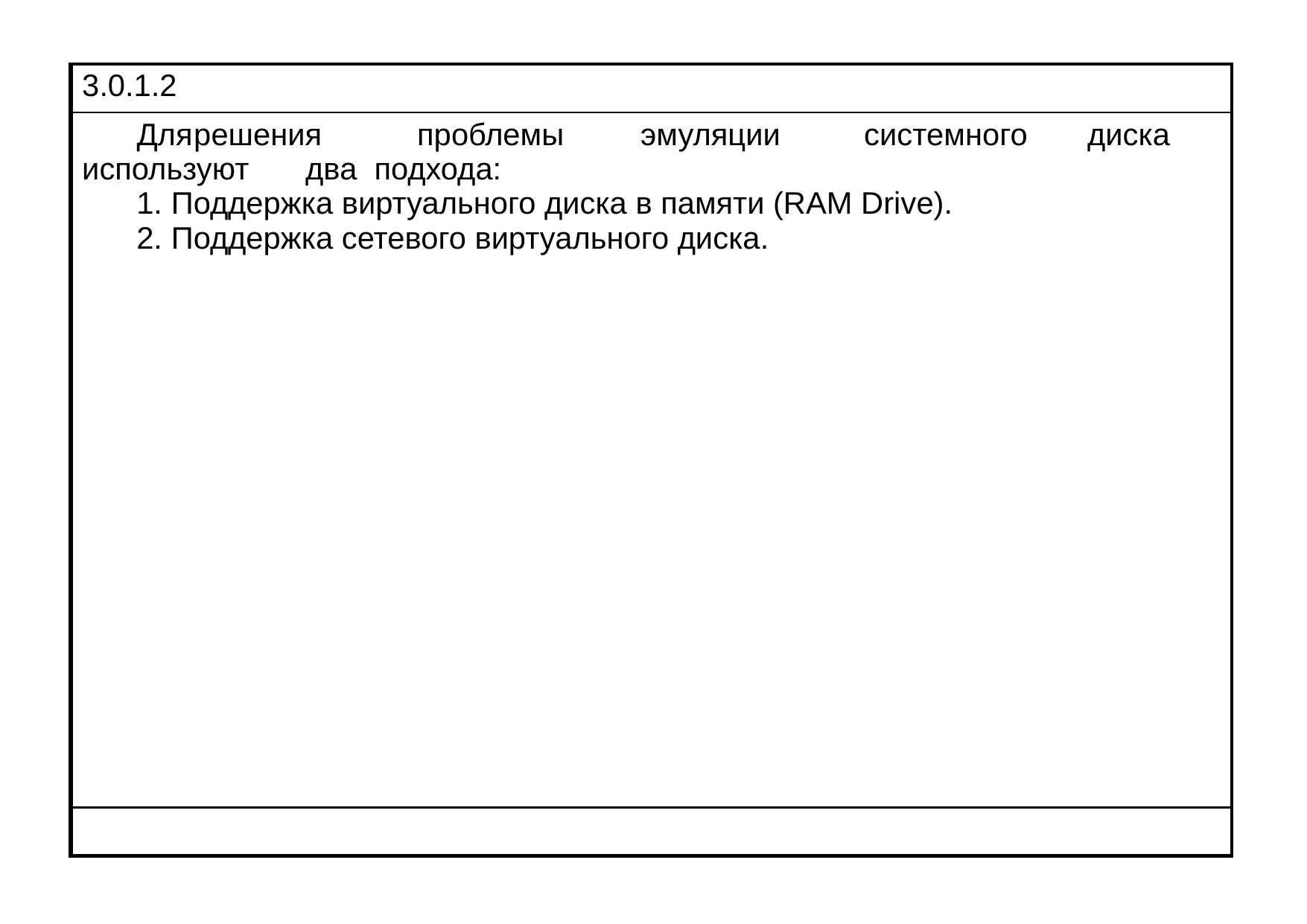

| 3.0.1.2 |
| --- |
| Для решения проблемы эмуляции системного диска используют два подхода: Поддержка виртуального диска в памяти (RAM Drive). Поддержка сетевого виртуального диска. |
|  |